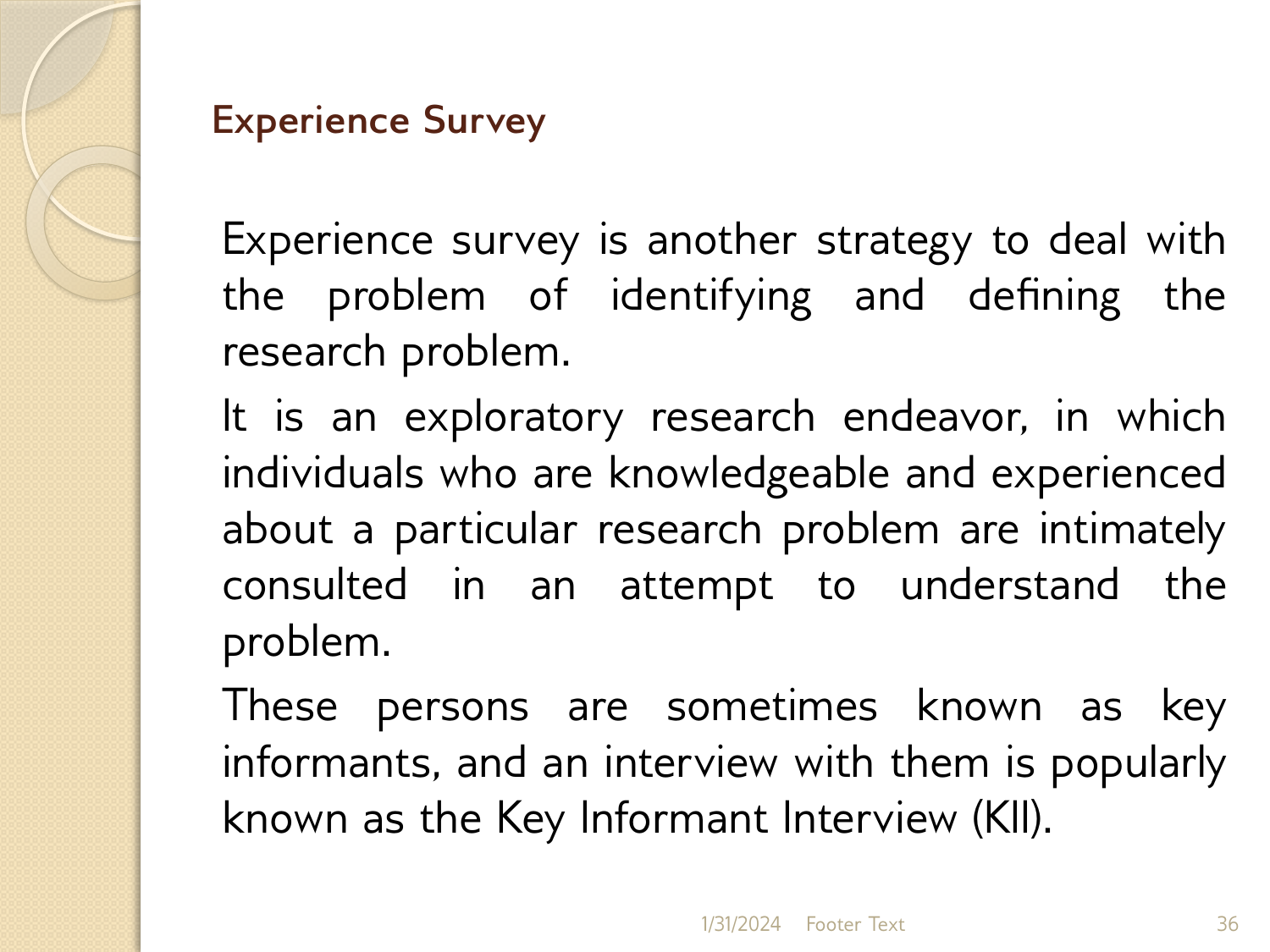

# Experience Survey
Experience survey is another strategy to deal with the problem of identifying and defining the research problem.
It is an exploratory research endeavor, in which individuals who are knowledgeable and experienced about a particular research problem are intimately consulted in an attempt to understand the problem.
These persons are sometimes known as key informants, and an interview with them is popularly known as the Key Informant Interview (KII).

1/31/2024
Footer Text
36